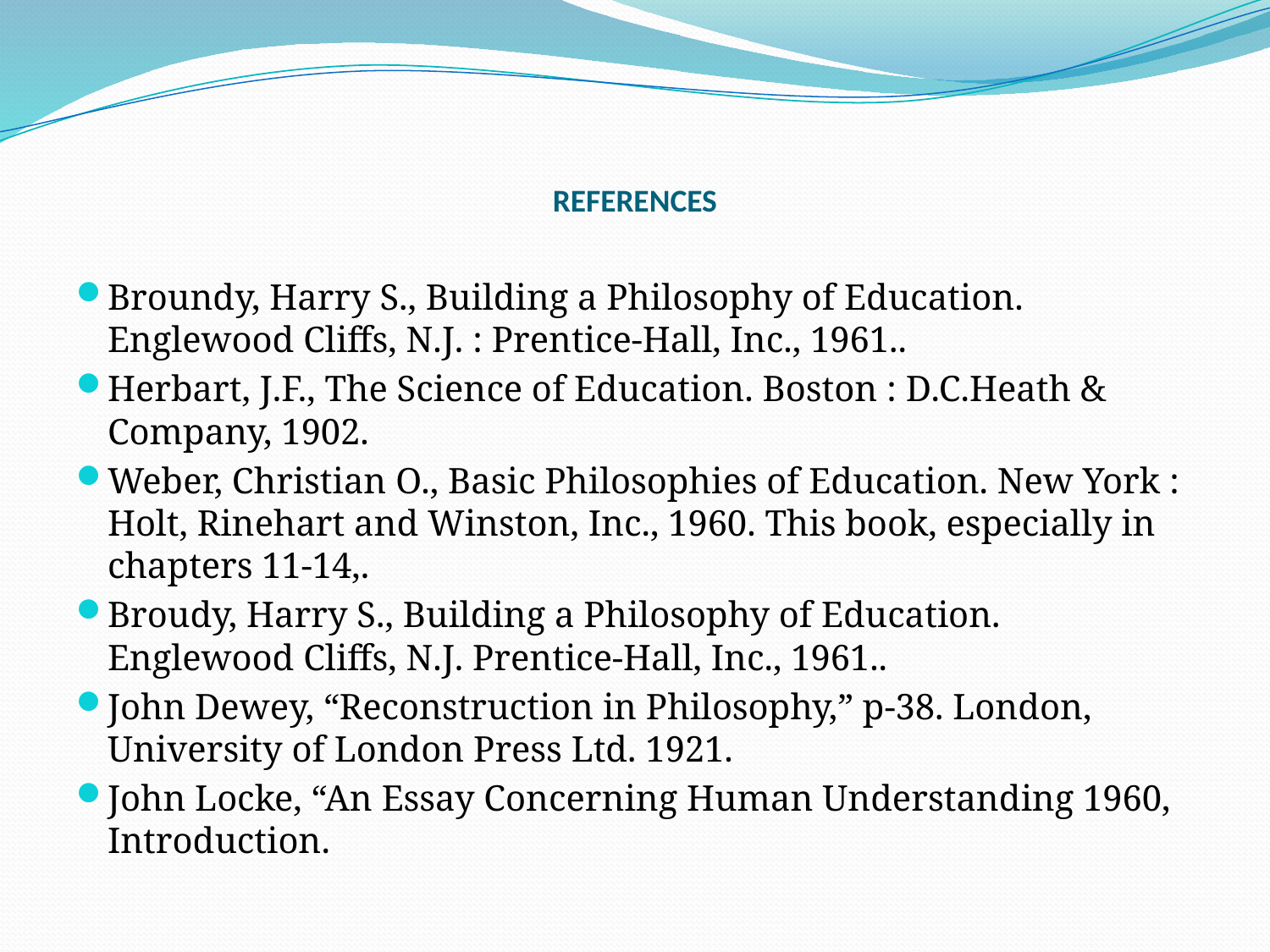

# REFERENCES
Broundy, Harry S., Building a Philosophy of Education. Englewood Cliffs, N.J. : Prentice-Hall, Inc., 1961..
Herbart, J.F., The Science of Education. Boston : D.C.Heath & Company, 1902.
Weber, Christian O., Basic Philosophies of Education. New York : Holt, Rinehart and Winston, Inc., 1960. This book, especially in chapters 11-14,.
Broudy, Harry S., Building a Philosophy of Education. Englewood Cliffs, N.J. Prentice-Hall, Inc., 1961..
John Dewey, “Reconstruction in Philosophy,” p-38. London, University of London Press Ltd. 1921.
John Locke, “An Essay Concerning Human Understanding 1960, Introduction.